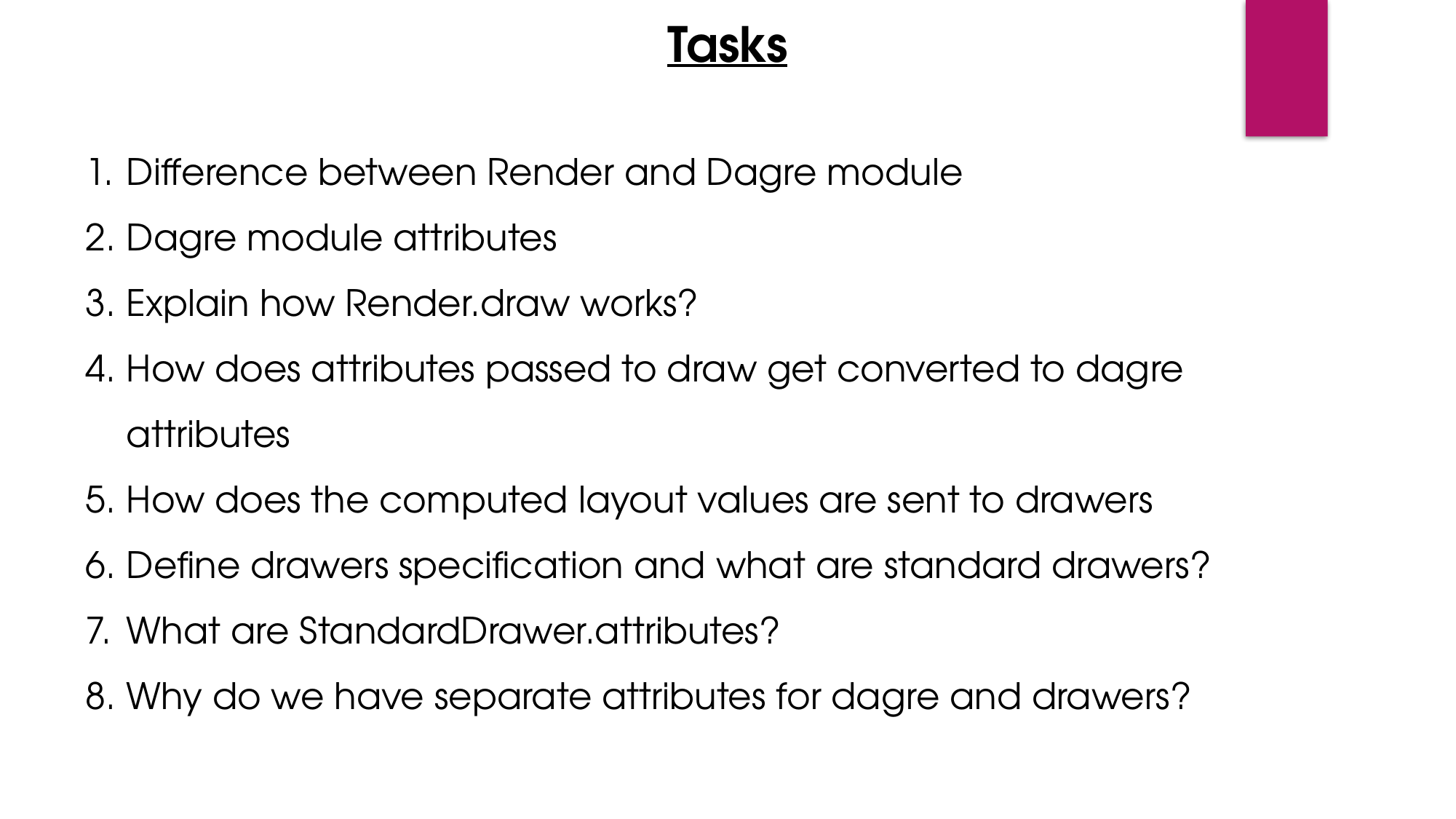

Tasks

Difference between Render and Dagre module
Dagre module attributes
Explain how Render.draw works?
How does attributes passed to draw get converted to dagre attributes
How does the computed layout values are sent to drawers
Define drawers specification and what are standard drawers?
What are StandardDrawer.attributes?
Why do we have separate attributes for dagre and drawers?